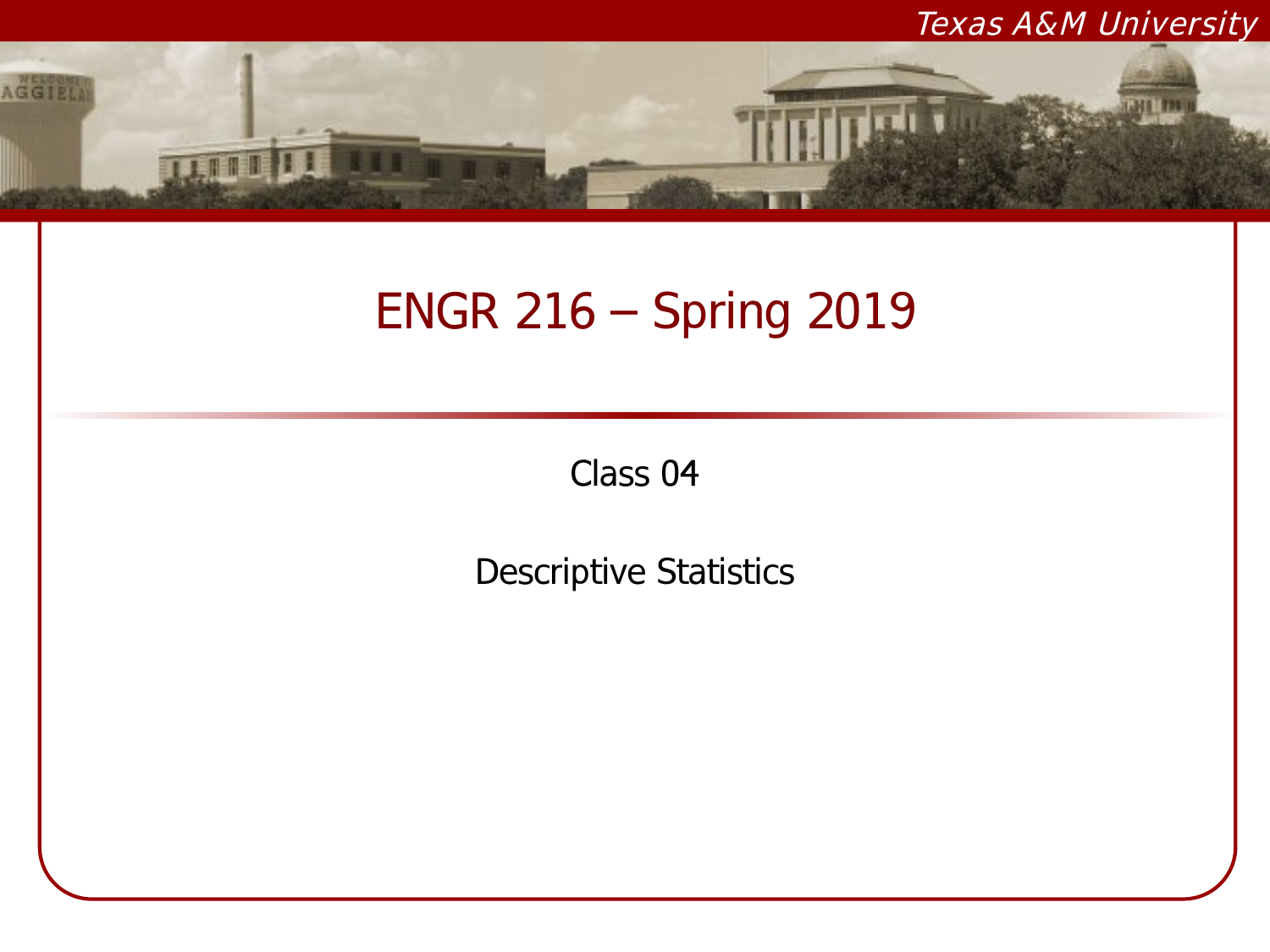

# ENGR 216 – Spring 2019
Class 04

Descriptive Statistics